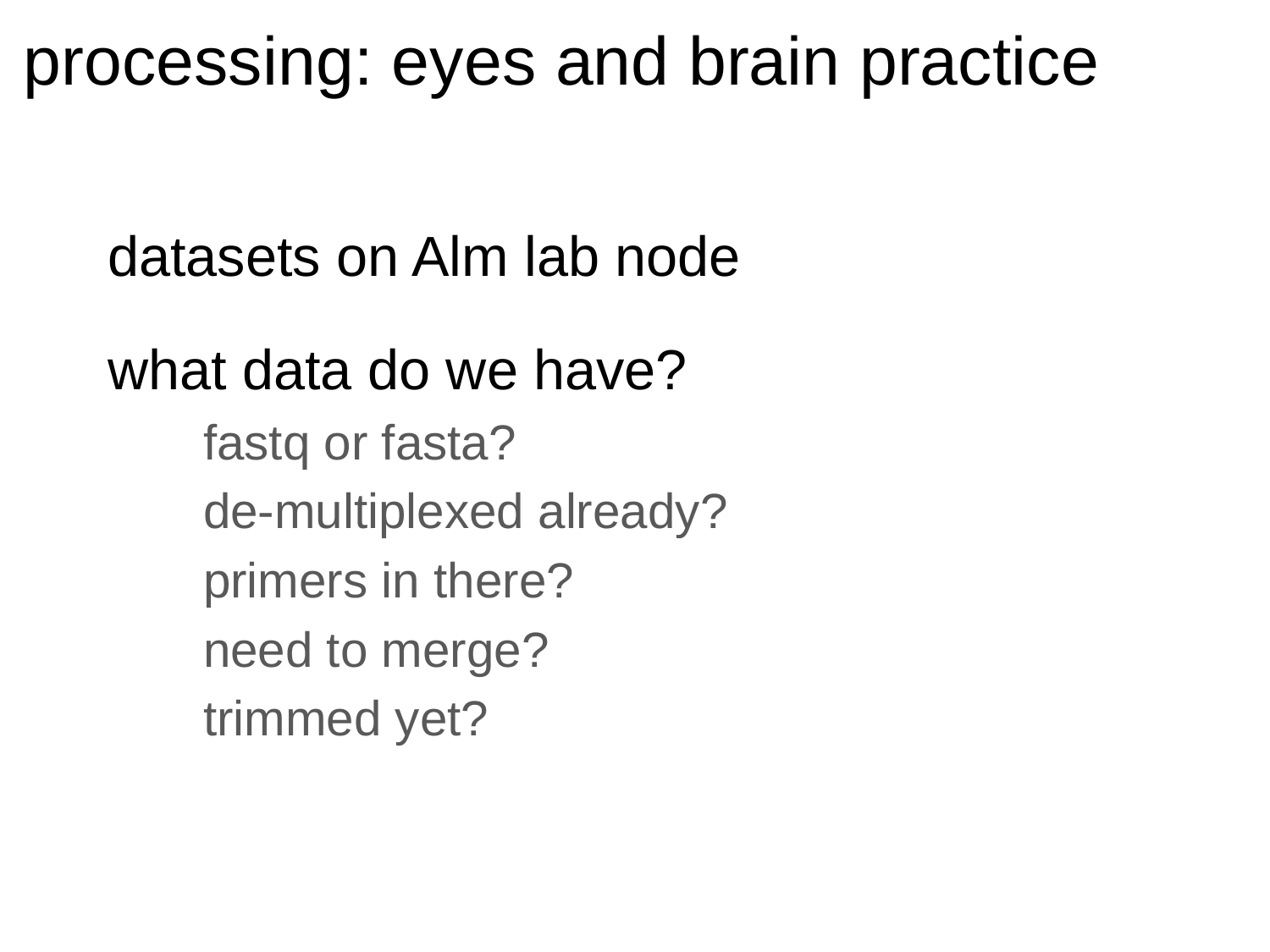

# processing: eyes and brain practice
datasets on Alm lab node
what data do we have?
fastq or fasta?
de-multiplexed already?
primers in there?
need to merge?
trimmed yet?